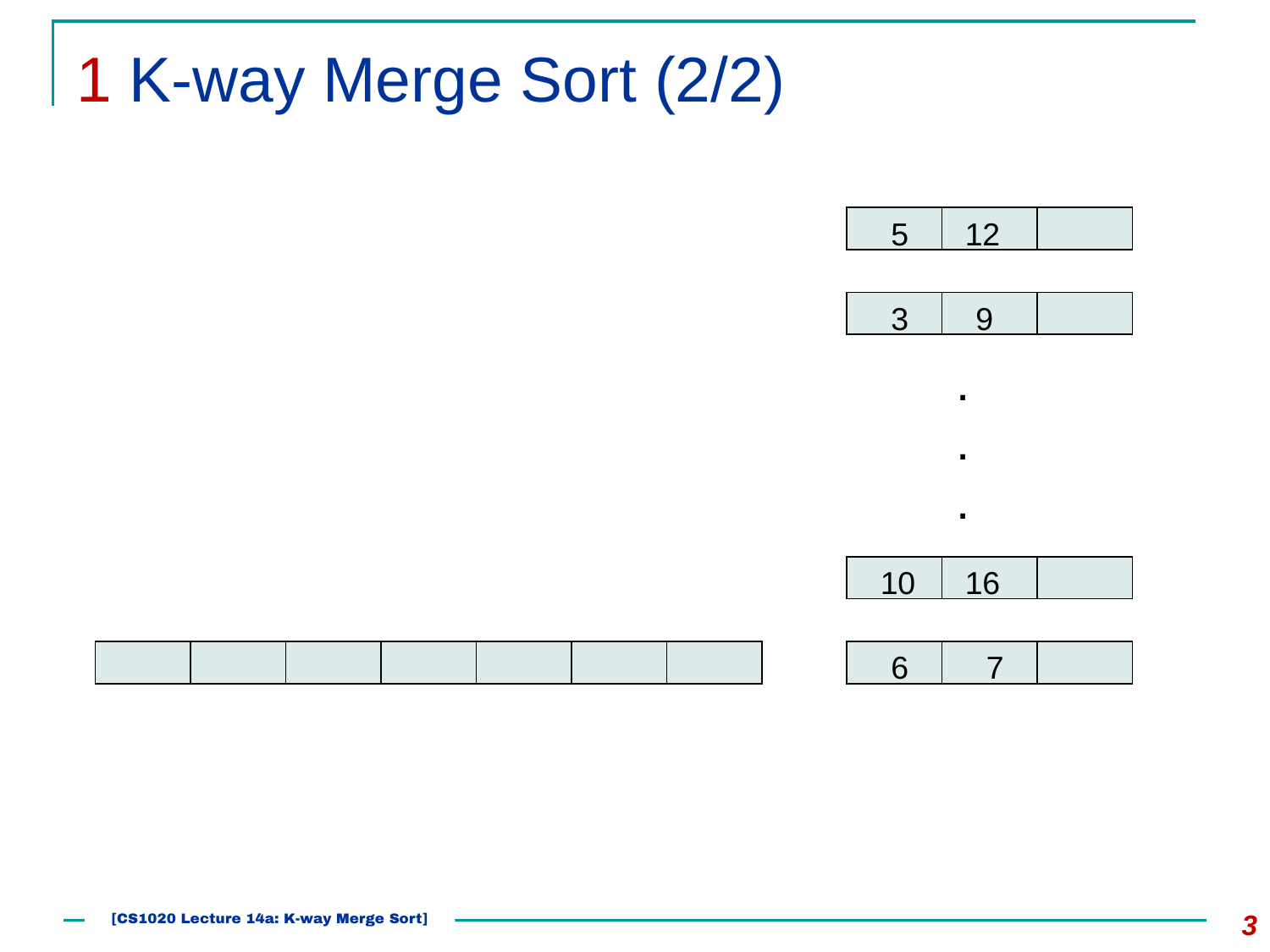

# 1 K-way Merge Sort (2/2)

5

12

3

9

.
.
.

10

16

6

7

3
[CS1020 Lecture 14a: K-way Merge Sort]